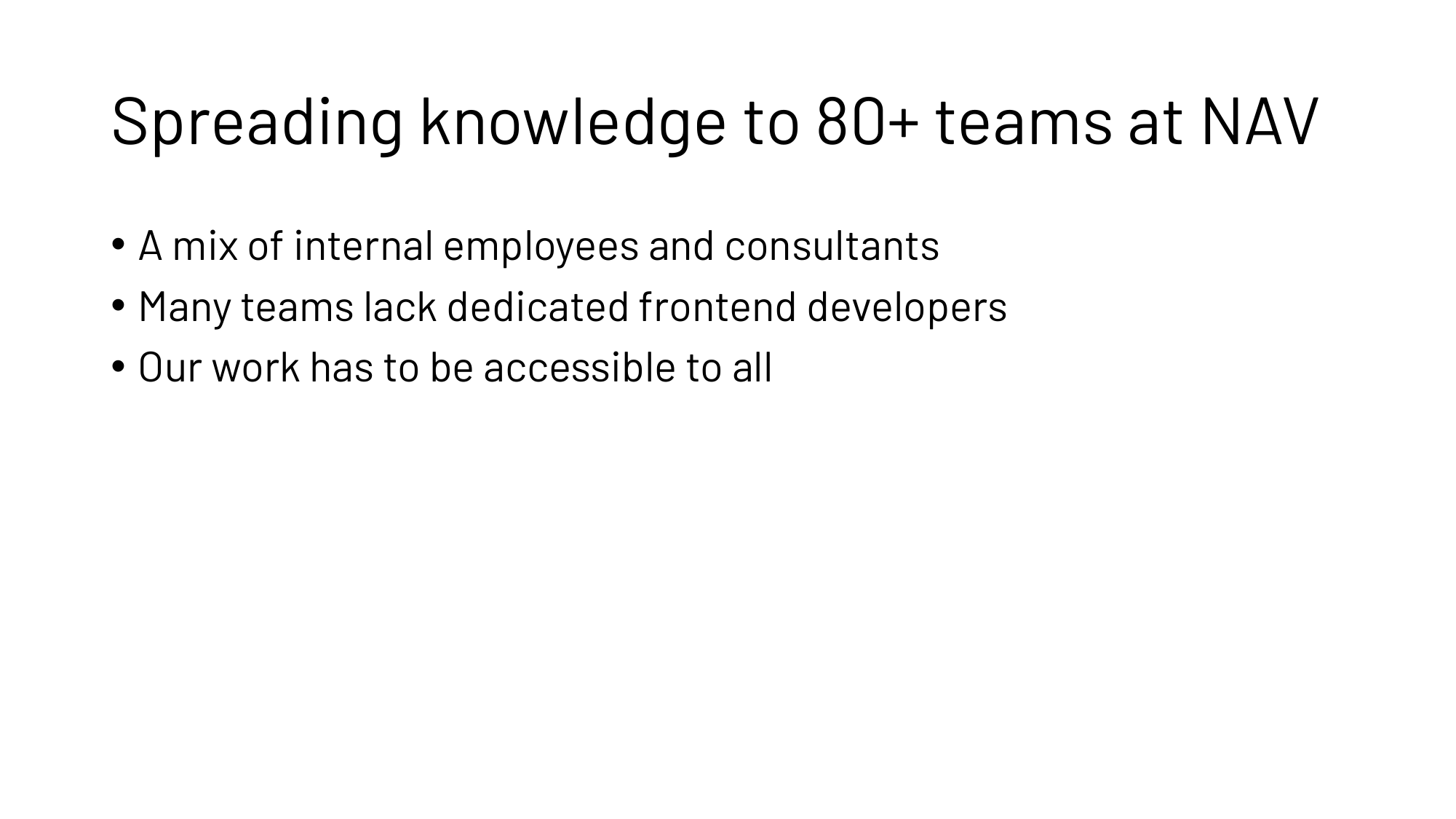

# Spreading knowledge to 80+ teams at NAV
A mix of internal employees and consultants
Many teams lack dedicated frontend developers
Our work has to be accessible to all